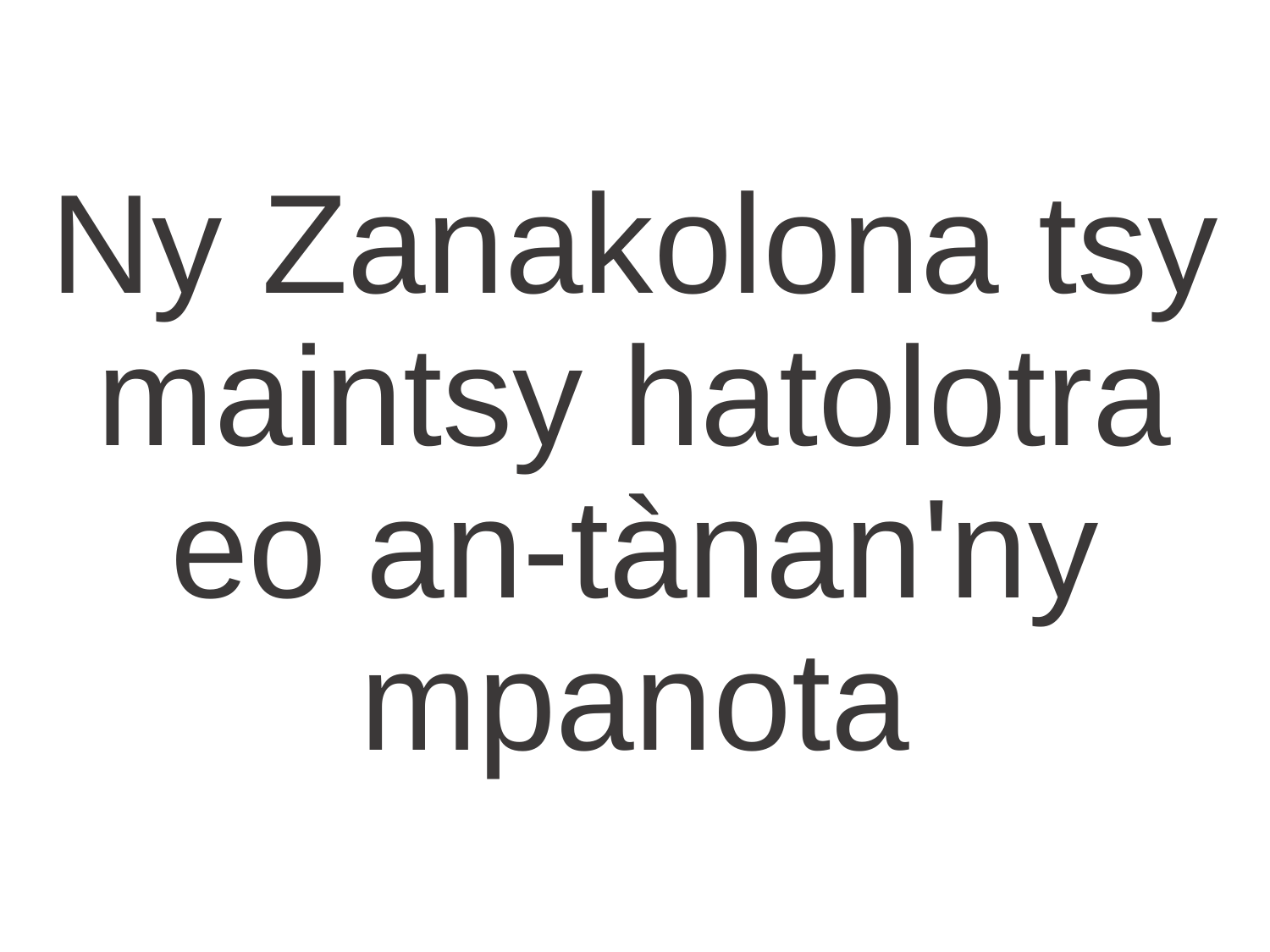

Ny Zanakolona tsy maintsy hatolotra
eo an-tànan'ny mpanota